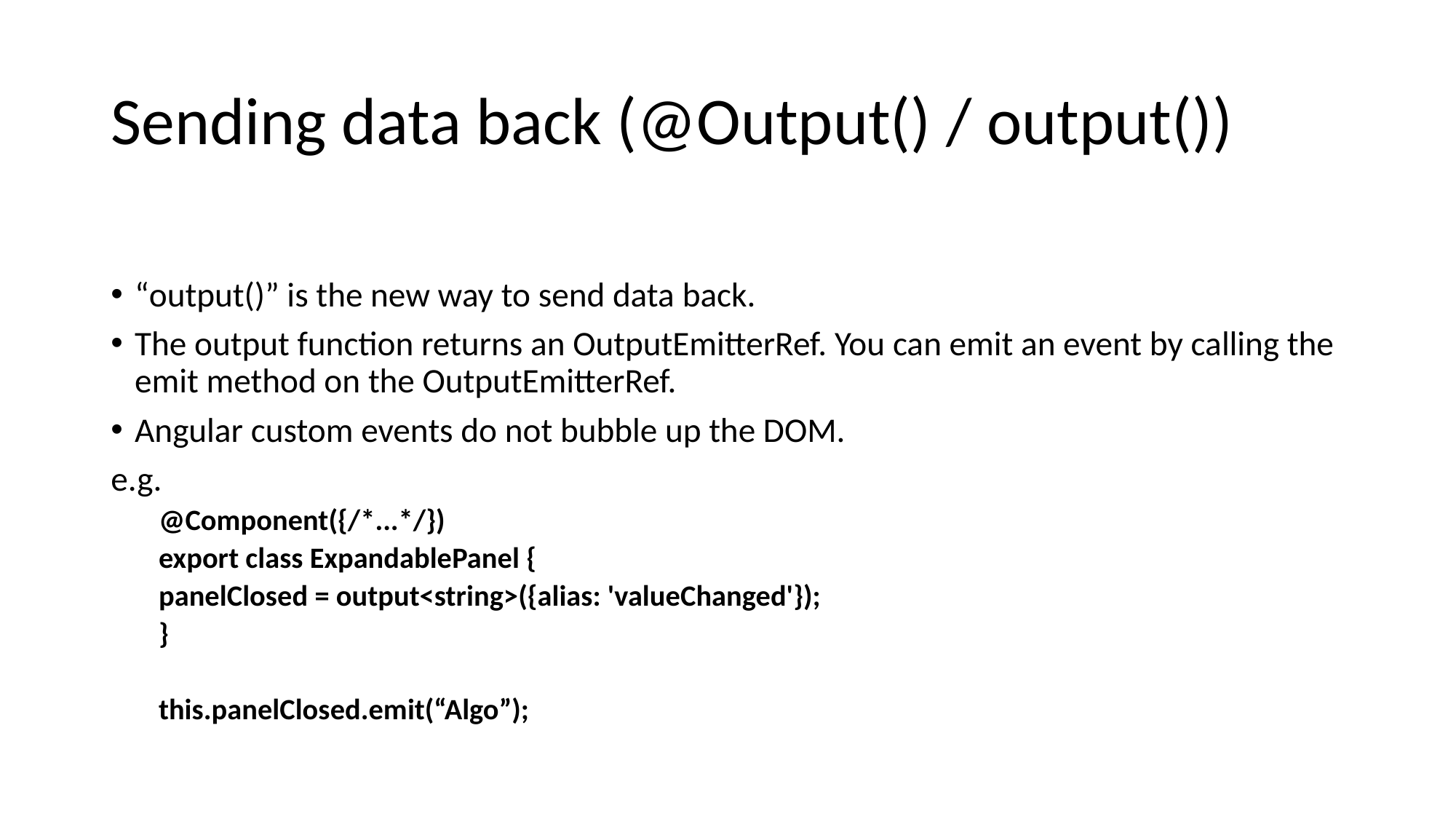

# Sending data back (@Output() / output())

“output()” is the new way to send data back.
The output function returns an OutputEmitterRef. You can emit an event by calling the emit method on the OutputEmitterRef.
Angular custom events do not bubble up the DOM.
e.g.
@Component({/*...*/})
export class ExpandablePanel {
	panelClosed = output<string>({alias: 'valueChanged'});
}

this.panelClosed.emit(“Algo”);